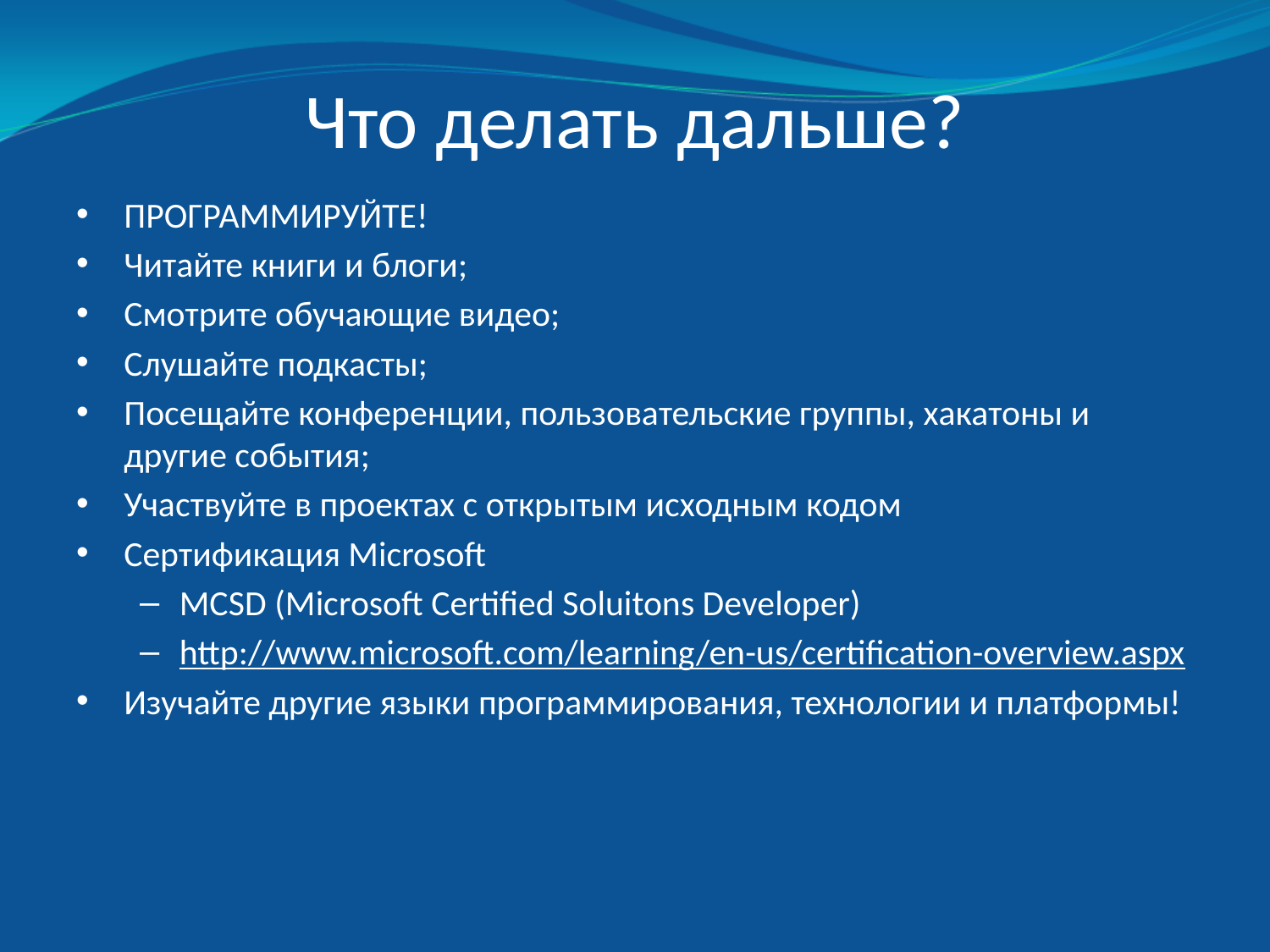

# Что делать дальше?
ПРОГРАММИРУЙТЕ!
Читайте книги и блоги;
Смотрите обучающие видео;
Слушайте подкасты;
Посещайте конференции, пользовательские группы, хакатоны и другие события;
Участвуйте в проектах с открытым исходным кодом
Сертификация Microsoft
MCSD (Microsoft Certified Soluitons Developer)
http://www.microsoft.com/learning/en-us/certification-overview.aspx
Изучайте другие языки программирования, технологии и платформы!